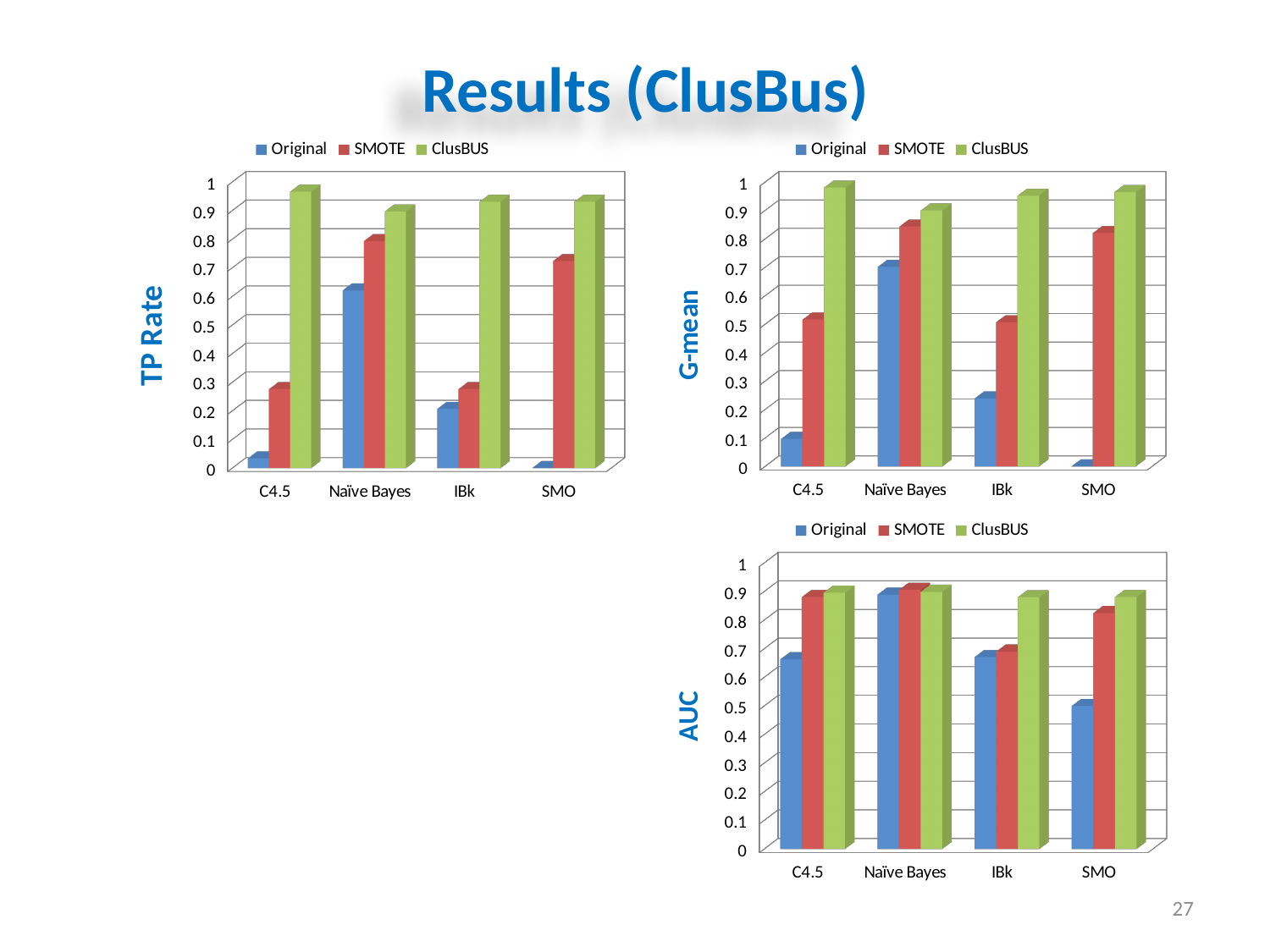

Results (ClusBus)

[unsupported chart]

[unsupported chart]

[unsupported chart]

27